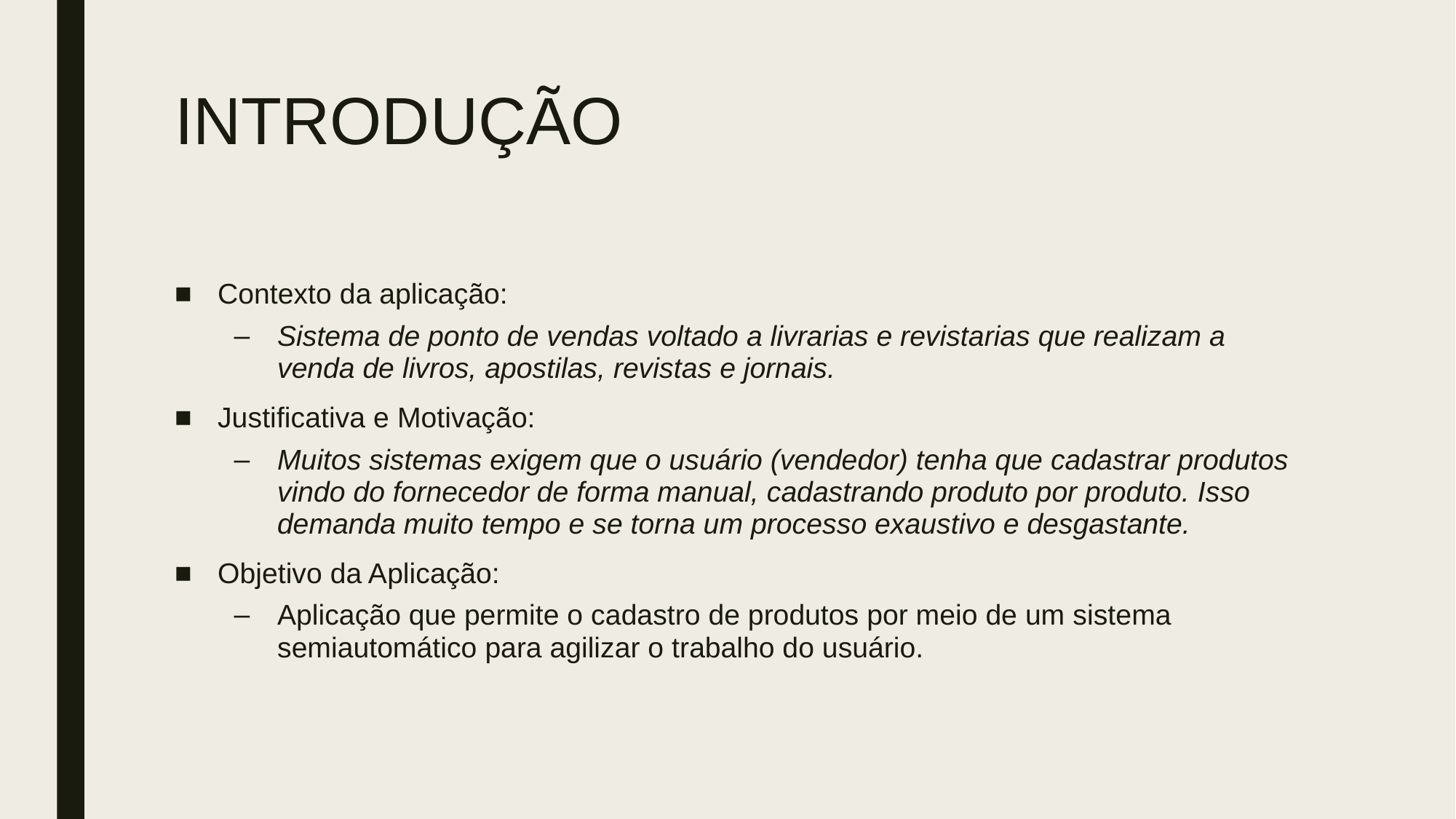

# INTRODUÇÃO
Contexto da aplicação:
Sistema de ponto de vendas voltado a livrarias e revistarias que realizam a venda de livros, apostilas, revistas e jornais.
Justificativa e Motivação:
Muitos sistemas exigem que o usuário (vendedor) tenha que cadastrar produtos vindo do fornecedor de forma manual, cadastrando produto por produto. Isso demanda muito tempo e se torna um processo exaustivo e desgastante.
Objetivo da Aplicação:
Aplicação que permite o cadastro de produtos por meio de um sistema semiautomático para agilizar o trabalho do usuário.